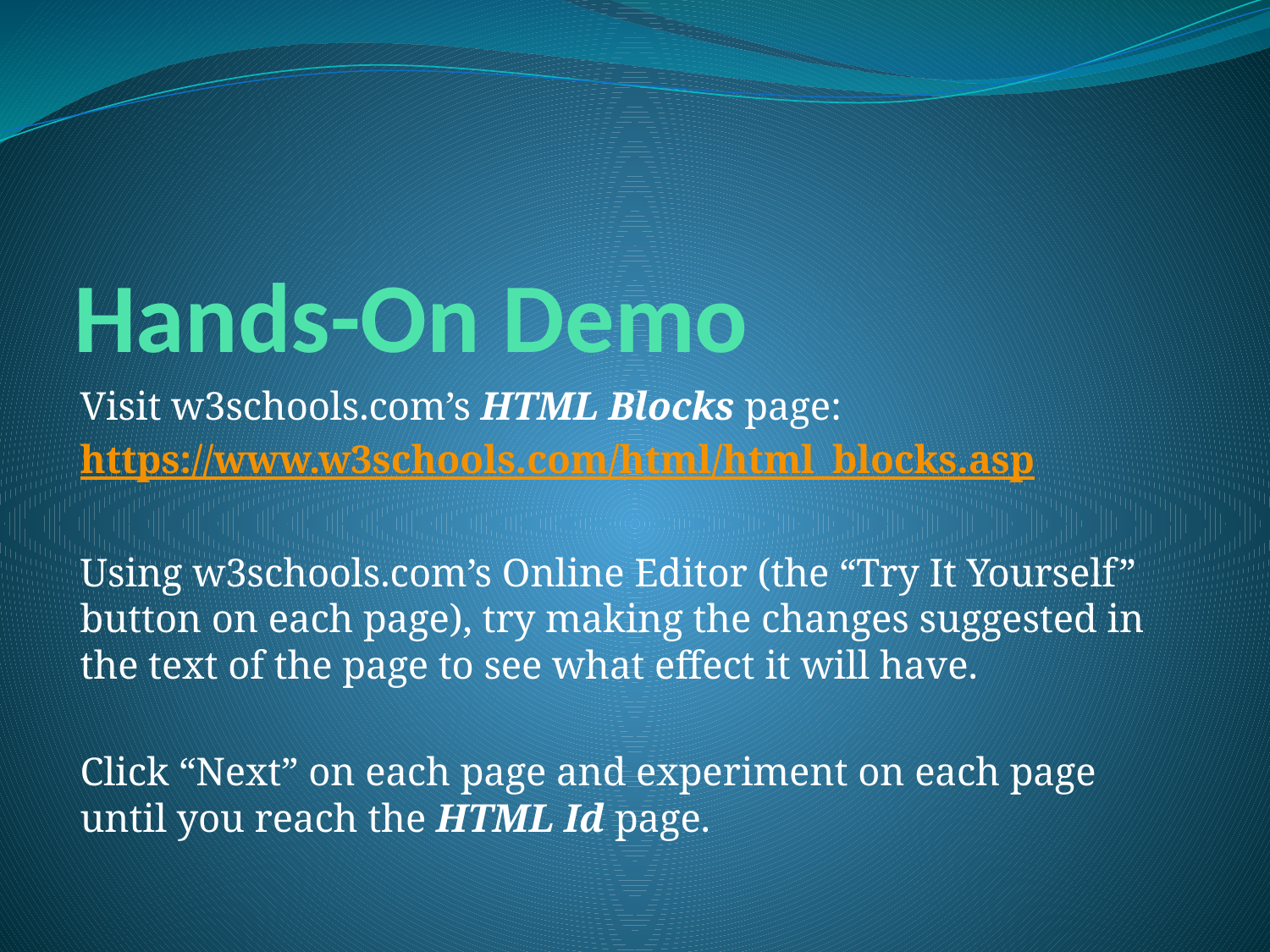

# Hands-On Demo
Visit w3schools.com’s HTML Blocks page:
https://www.w3schools.com/html/html_blocks.asp

Using w3schools.com’s Online Editor (the “Try It Yourself” button on each page), try making the changes suggested in the text of the page to see what effect it will have.

Click “Next” on each page and experiment on each page until you reach the HTML Id page.